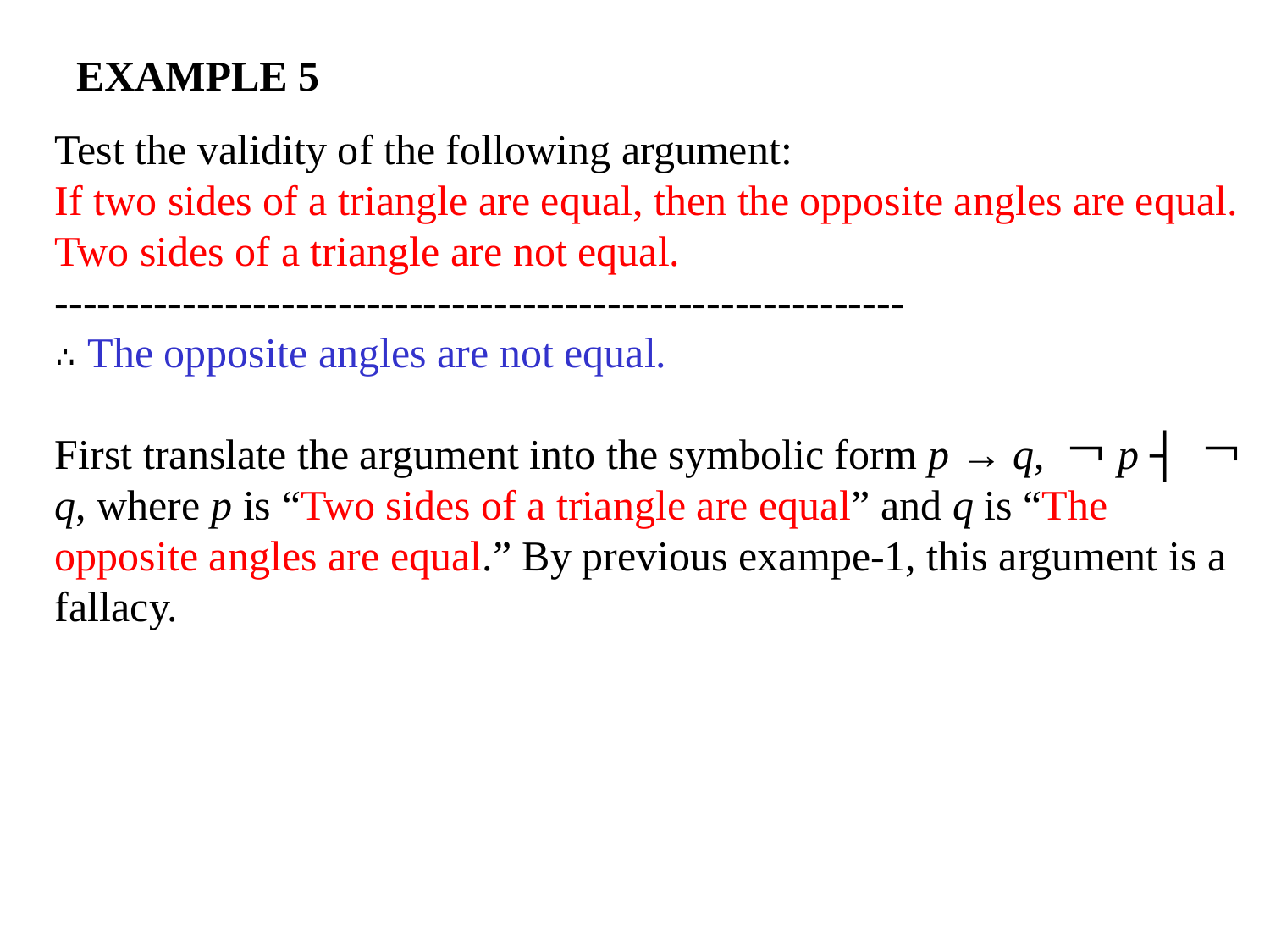

EXAMPLE 5
Test the validity of the following argument:
If two sides of a triangle are equal, then the opposite angles are equal.
Two sides of a triangle are not equal.
------------------------------------------------------------
∴ The opposite angles are not equal.

First translate the argument into the symbolic form p → q, ￢p ┤ ￢q, where p is “Two sides of a triangle are equal” and q is “The opposite angles are equal.” By previous exampe-1, this argument is a fallacy.